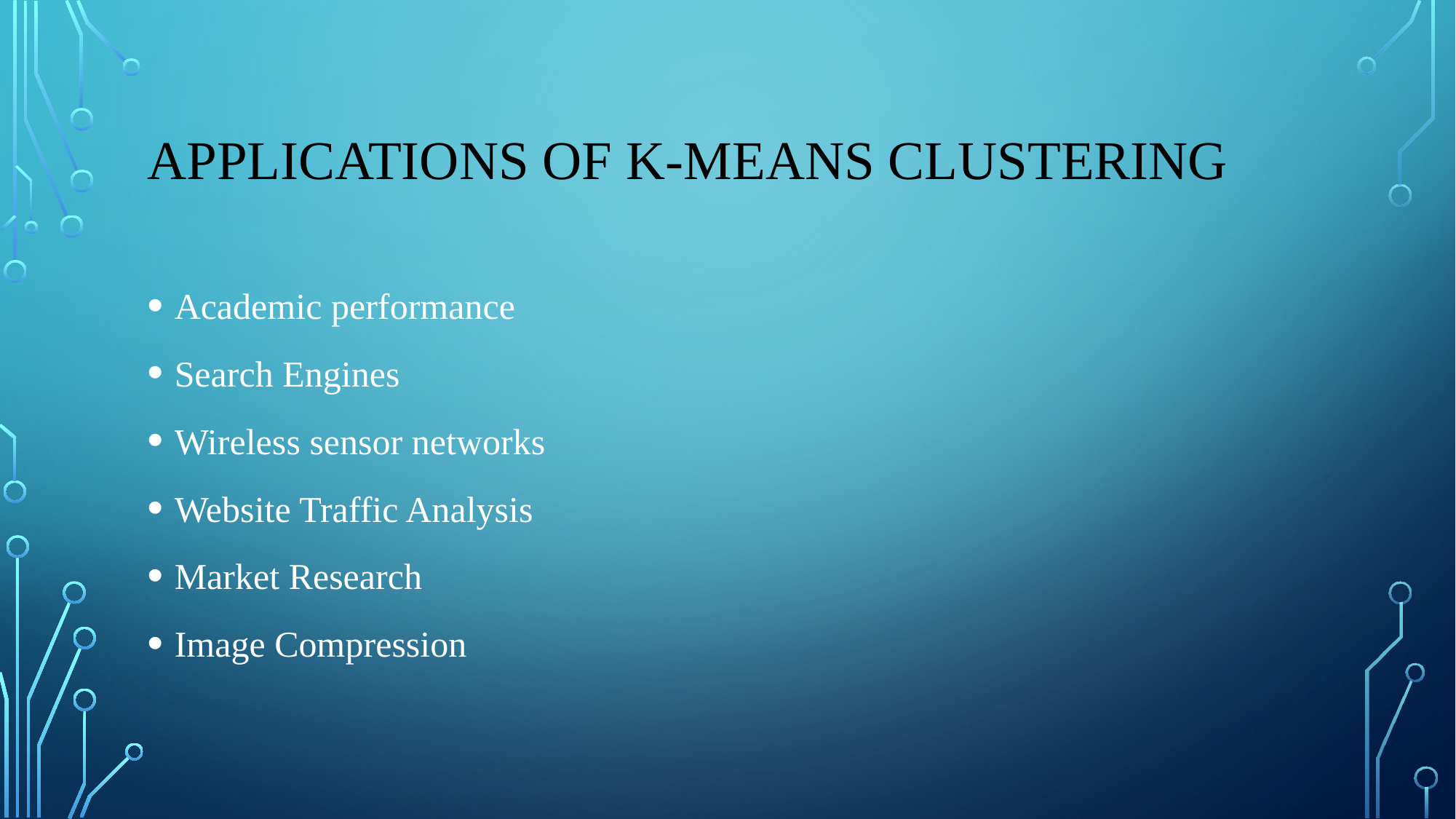

# APPLICATIONS OF K-MEANS CLUSTERING
Academic performance
Search Engines
Wireless sensor networks
Website Traffic Analysis
Market Research
Image Compression